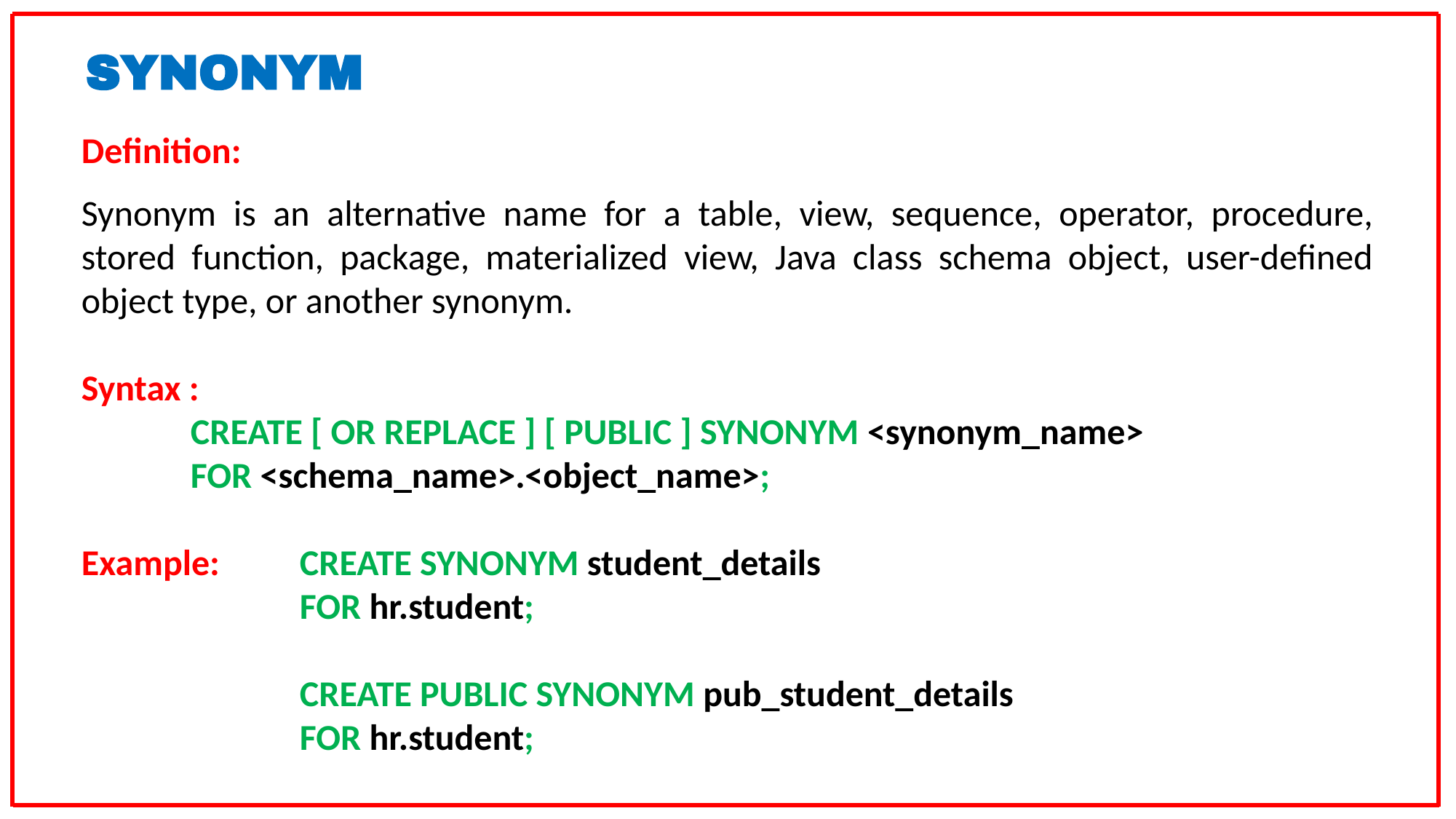

SYNONYM
Definition:

Synonym is an alternative name for a table, view, sequence, operator, procedure, stored function, package, materialized view, Java class schema object, user-defined object type, or another synonym.

Syntax :
	CREATE [ OR REPLACE ] [ PUBLIC ] SYNONYM <synonym_name>
	FOR <schema_name>.<object_name>;

Example:	CREATE SYNONYM student_details
   		FOR hr.student;

		CREATE PUBLIC SYNONYM pub_student_details
   		FOR hr.student;